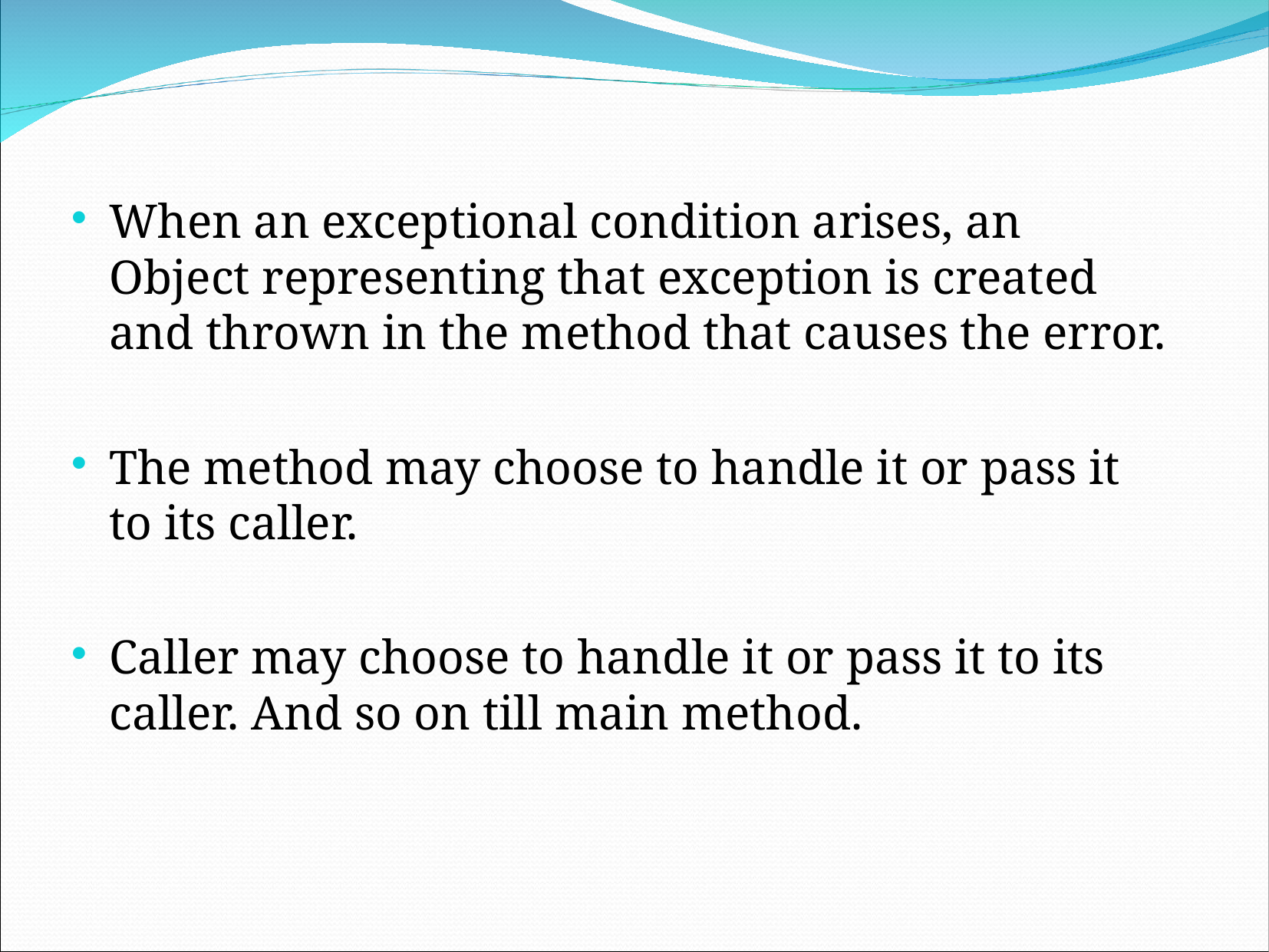

When an exceptional condition arises, an Object representing that exception is created and thrown in the method that causes the error.

The method may choose to handle it or pass it to its caller.

Caller may choose to handle it or pass it to its caller. And so on till main method.